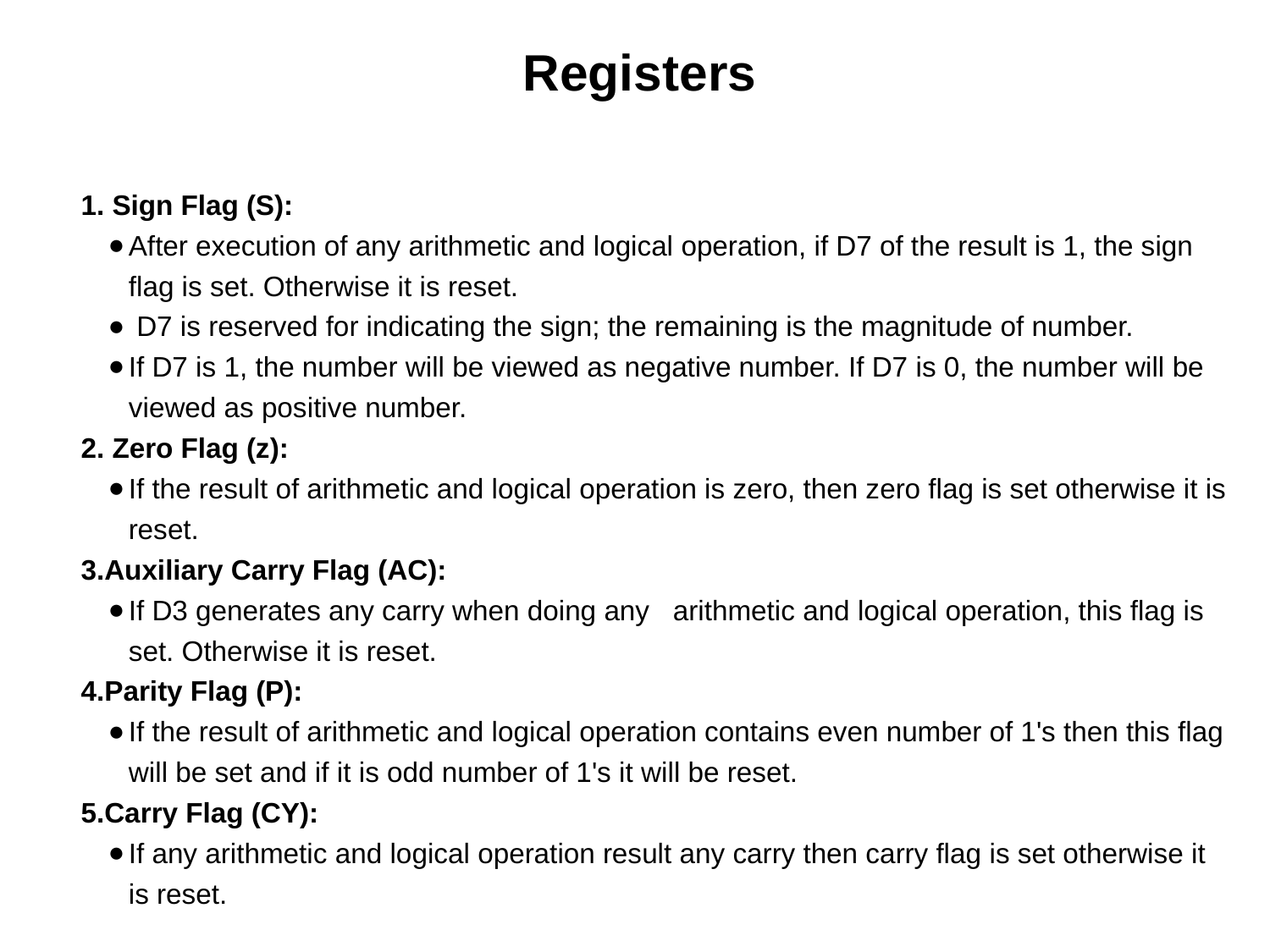

Registers
1. Sign Flag (S):
After execution of any arithmetic and logical operation, if D7 of the result is 1, the sign  flag is set. Otherwise it is reset.
 D7 is reserved for indicating the sign; the remaining is the magnitude of number.
If D7 is 1, the number will be viewed as negative number. If D7 is 0, the number will be viewed as positive number.
2. Zero Flag (z):
If the result of arithmetic and logical operation is zero, then zero flag is set otherwise it is reset.
3.Auxiliary Carry Flag (AC):
If D3 generates any carry when doing any   arithmetic and logical operation, this flag is set. Otherwise it is reset.
4.Parity Flag (P):
If the result of arithmetic and logical operation contains even number of 1's then this flag will be set and if it is odd number of 1's it will be reset.
5.Carry Flag (CY):
If any arithmetic and logical operation result any carry then carry flag is set otherwise it is reset.